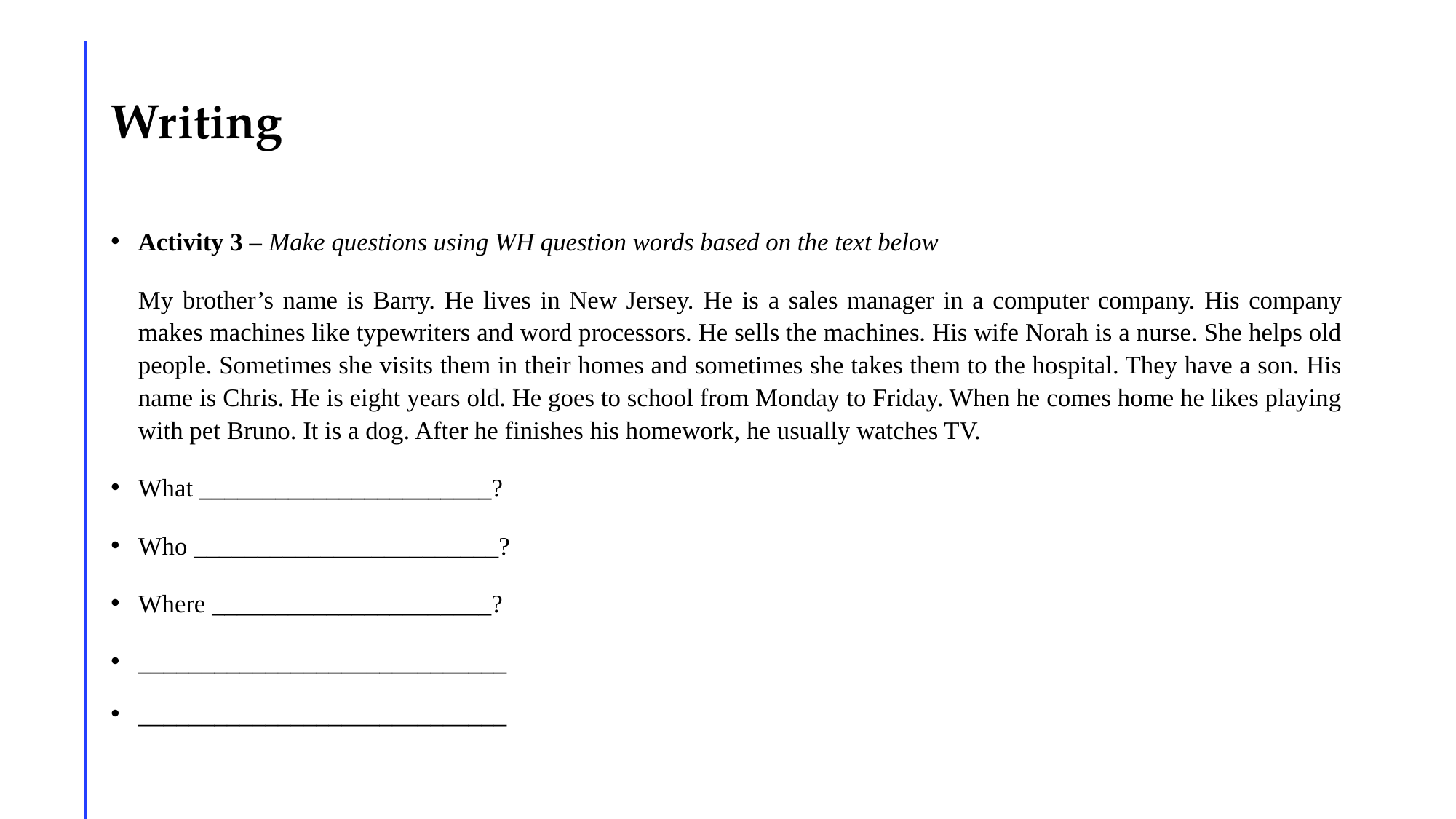

# Writing
Activity 3 – Make questions using WH question words based on the text below
	My brother’s name is Barry. He lives in New Jersey. He is a sales manager in a computer company. His company makes machines like typewriters and word processors. He sells the machines. His wife Norah is a nurse. She helps old people. Sometimes she visits them in their homes and sometimes she takes them to the hospital. They have a son. His name is Chris. He is eight years old. He goes to school from Monday to Friday. When he comes home he likes playing with pet Bruno. It is a dog. After he finishes his homework, he usually watches TV.
What _______________________?
Who ________________________?
Where ______________________?
_____________________________
_____________________________